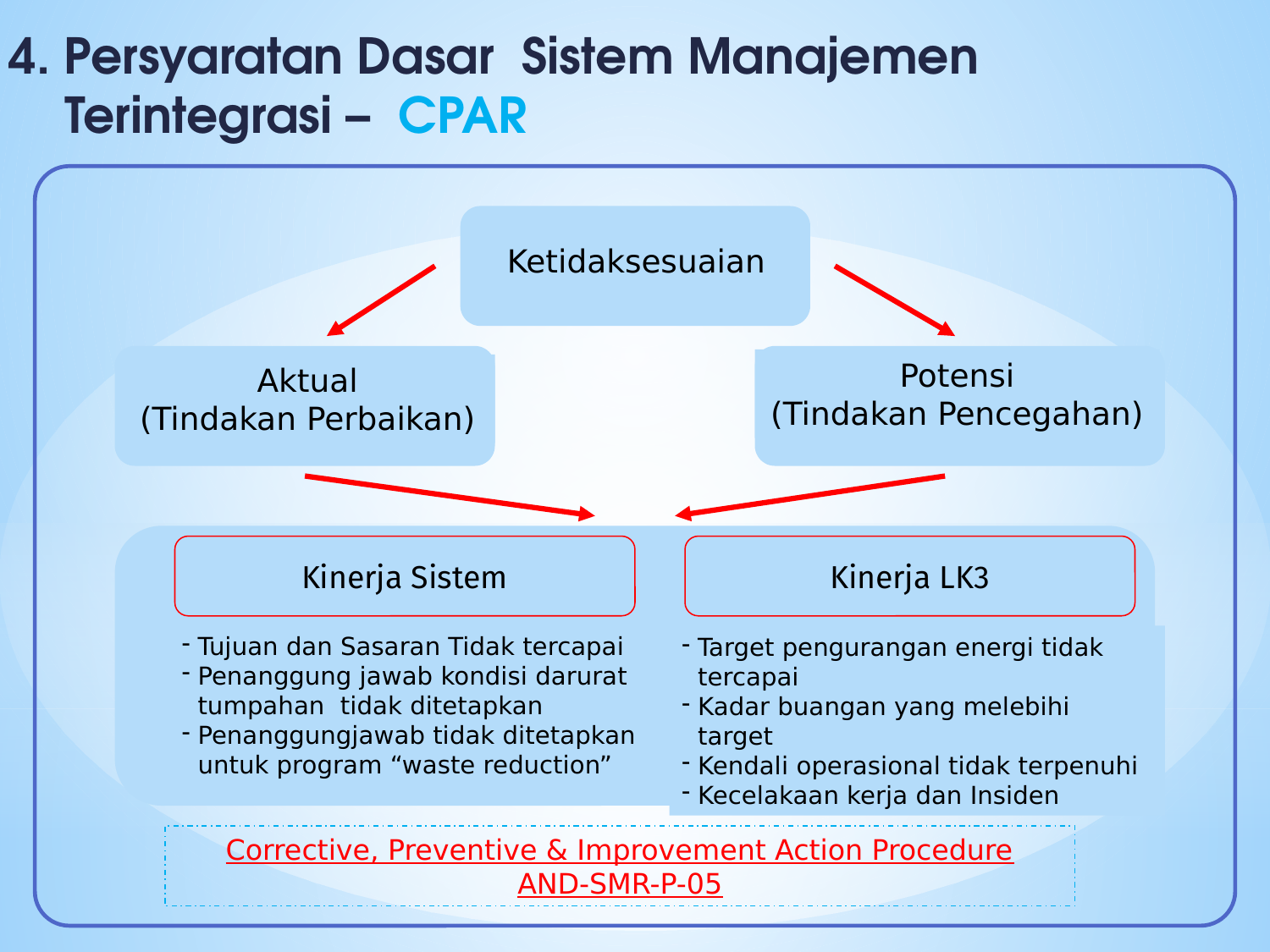

4. Persyaratan Dasar  Sistem Manajemen
    Terintegrasi –  CPAR

Ketidaksesuaian

Potensi
(Tindakan Pencegahan)
Aktual
(Tindakan Perbaikan)

Kinerja Sistem
Kinerja LK3
Tujuan dan Sasaran Tidak tercapai
Penanggung jawab kondisi darurat  tumpahan  tidak ditetapkan
Penanggungjawab tidak ditetapkan untuk program “waste reduction”
Target pengurangan energi tidak tercapai
Kadar buangan yang melebihi target
Kendali operasional tidak terpenuhi
Kecelakaan kerja dan Insiden
Corrective, Preventive & Improvement Action Procedure
AND-SMR-P-05